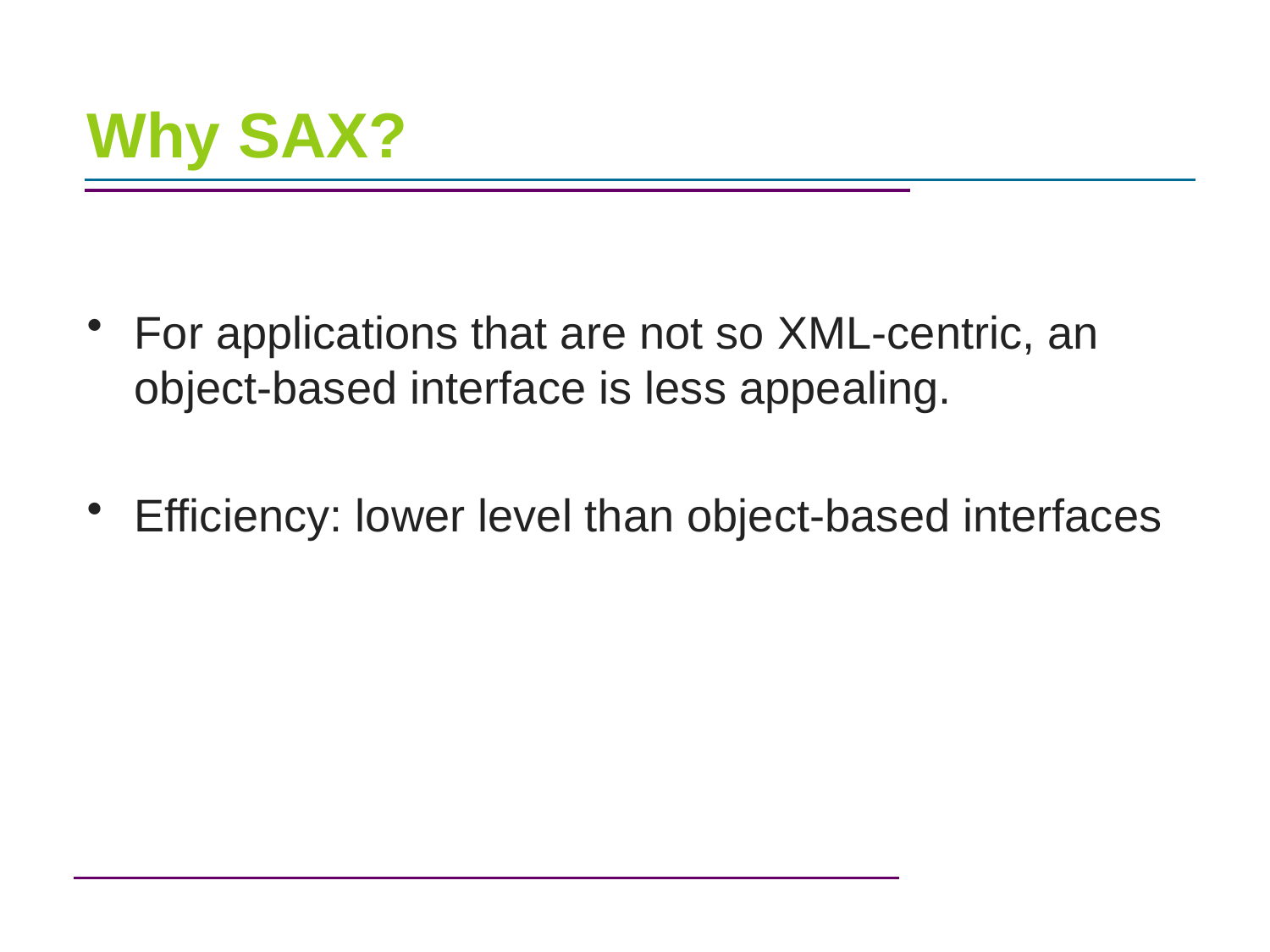

# Why SAX?

For applications that are not so XML-centric, an object-based interface is less appealing.

Efficiency: lower level than object-based interfaces